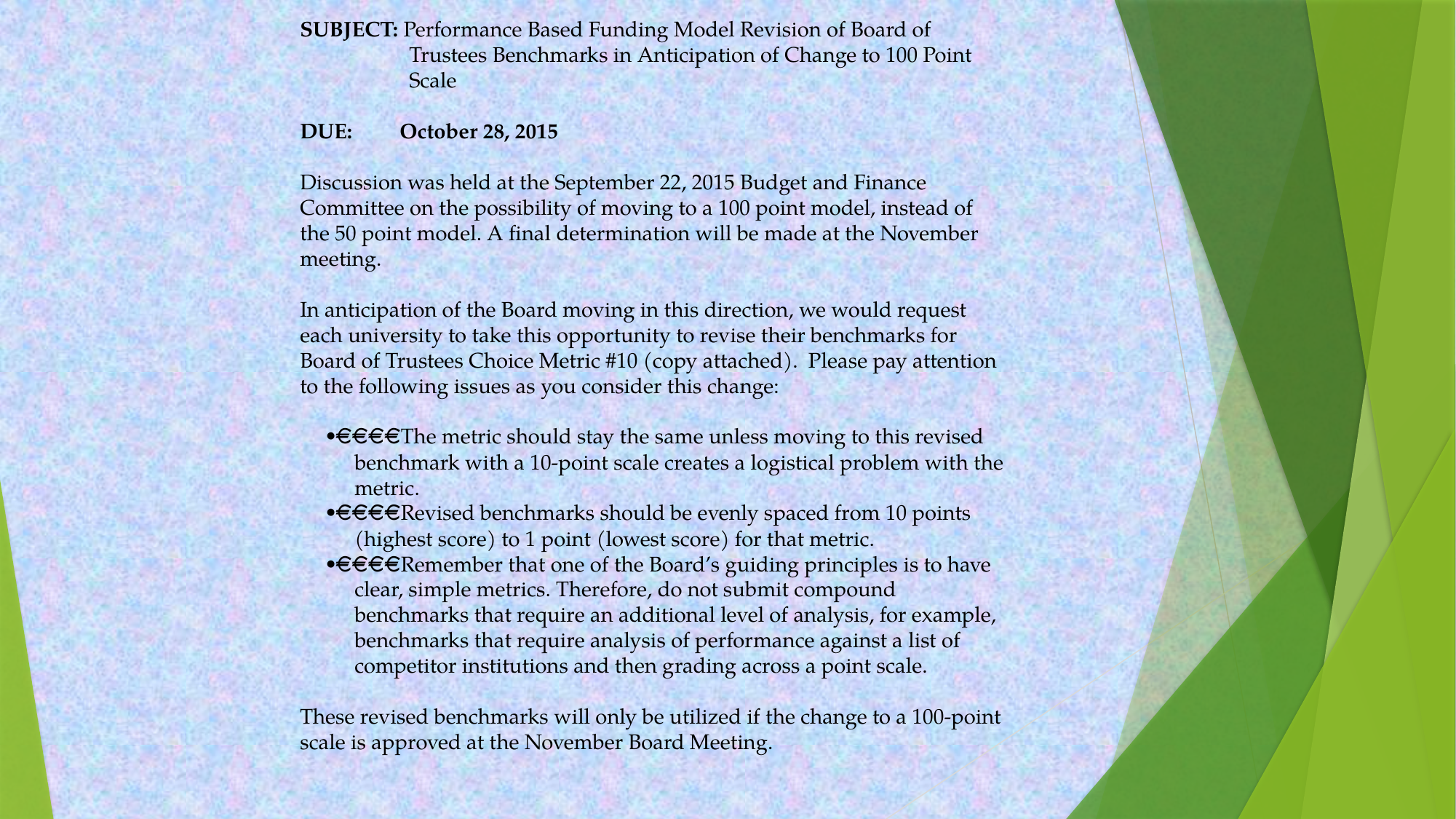

SUBJECT: Performance Based Funding Model Revision of Board of Trustees Benchmarks in Anticipation of Change to 100 Point Scale

DUE:         October 28, 2015

Discussion was held at the September 22, 2015 Budget and Finance Committee on the possibility of moving to a 100 point model, instead of the 50 point model. A final determination will be made at the November meeting.

In anticipation of the Board moving in this direction, we would request each university to take this opportunity to revise their benchmarks for Board of Trustees Choice Metric #10 (copy attached).  Please pay attention to the following issues as you consider this change:

•    The metric should stay the same unless moving to this revised benchmark with a 10-point scale creates a logistical problem with the metric.
•    Revised benchmarks should be evenly spaced from 10 points (highest score) to 1 point (lowest score) for that metric.
•    Remember that one of the Board’s guiding principles is to have clear, simple metrics. Therefore, do not submit compound benchmarks that require an additional level of analysis, for example, benchmarks that require analysis of performance against a list of competitor institutions and then grading across a point scale.

These revised benchmarks will only be utilized if the change to a 100-point scale is approved at the November Board Meeting.